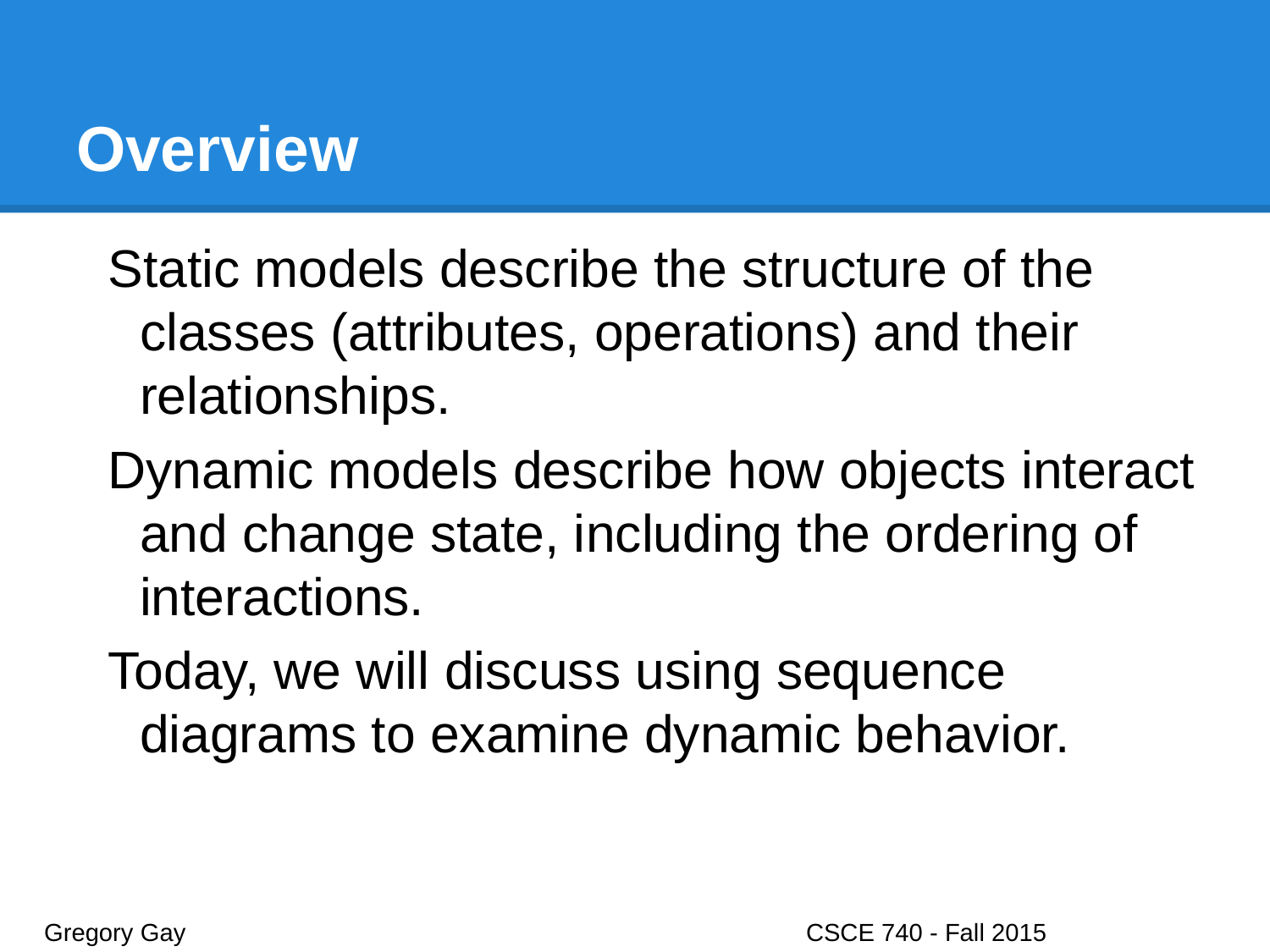

# Overview
Static models describe the structure of the classes (attributes, operations) and their relationships.
Dynamic models describe how objects interact and change state, including the ordering of interactions.
Today, we will discuss using sequence diagrams to examine dynamic behavior.
Gregory Gay					CSCE 740 - Fall 2015								3